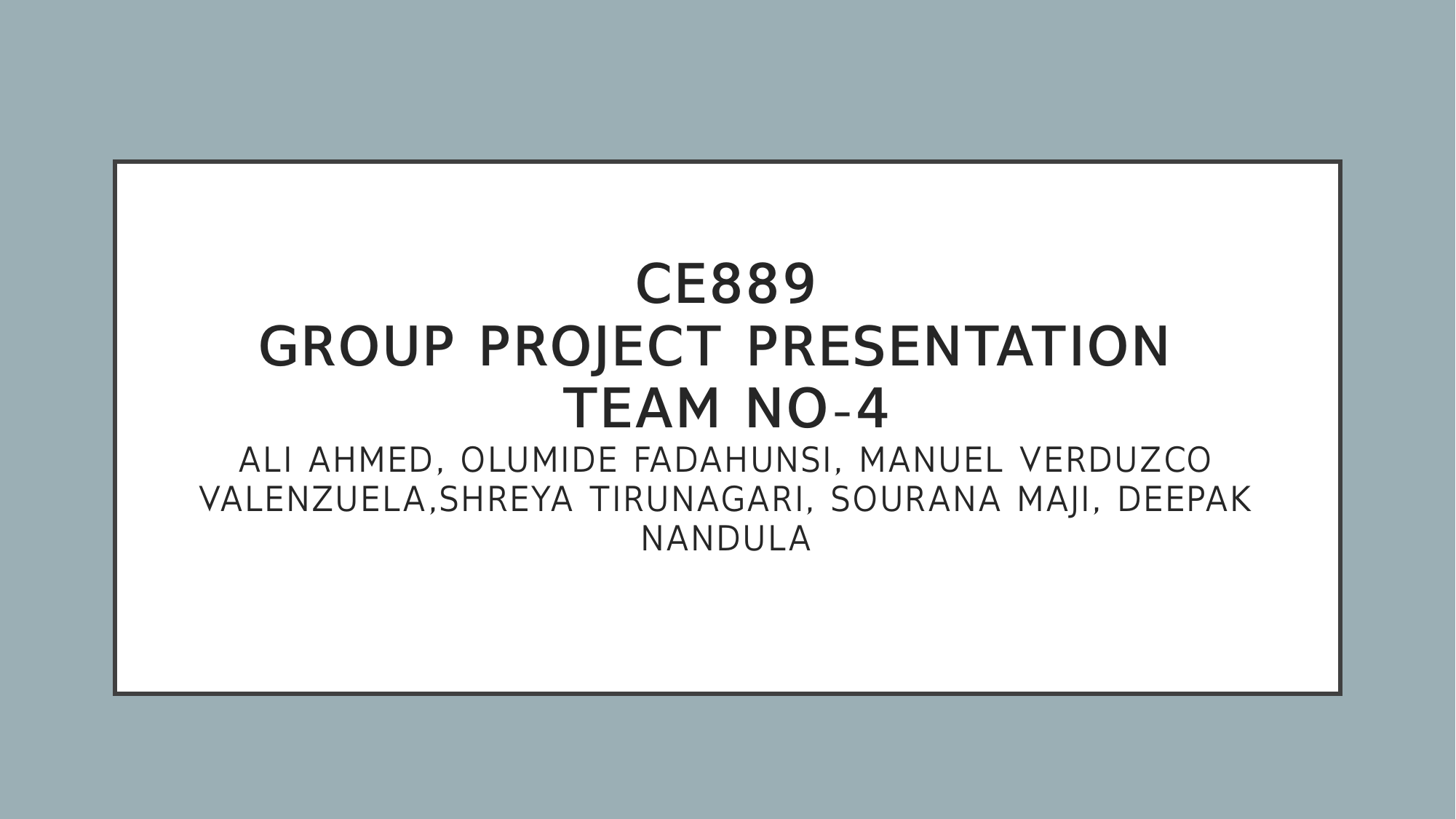

# CE889 GROUP PROJECT PRESENTATION Team no-4 Ali ahmed, olumide fadahunsi, Manuel verduzco valenzuela,shreya Tirunagari, sourana maji, Deepak nandula